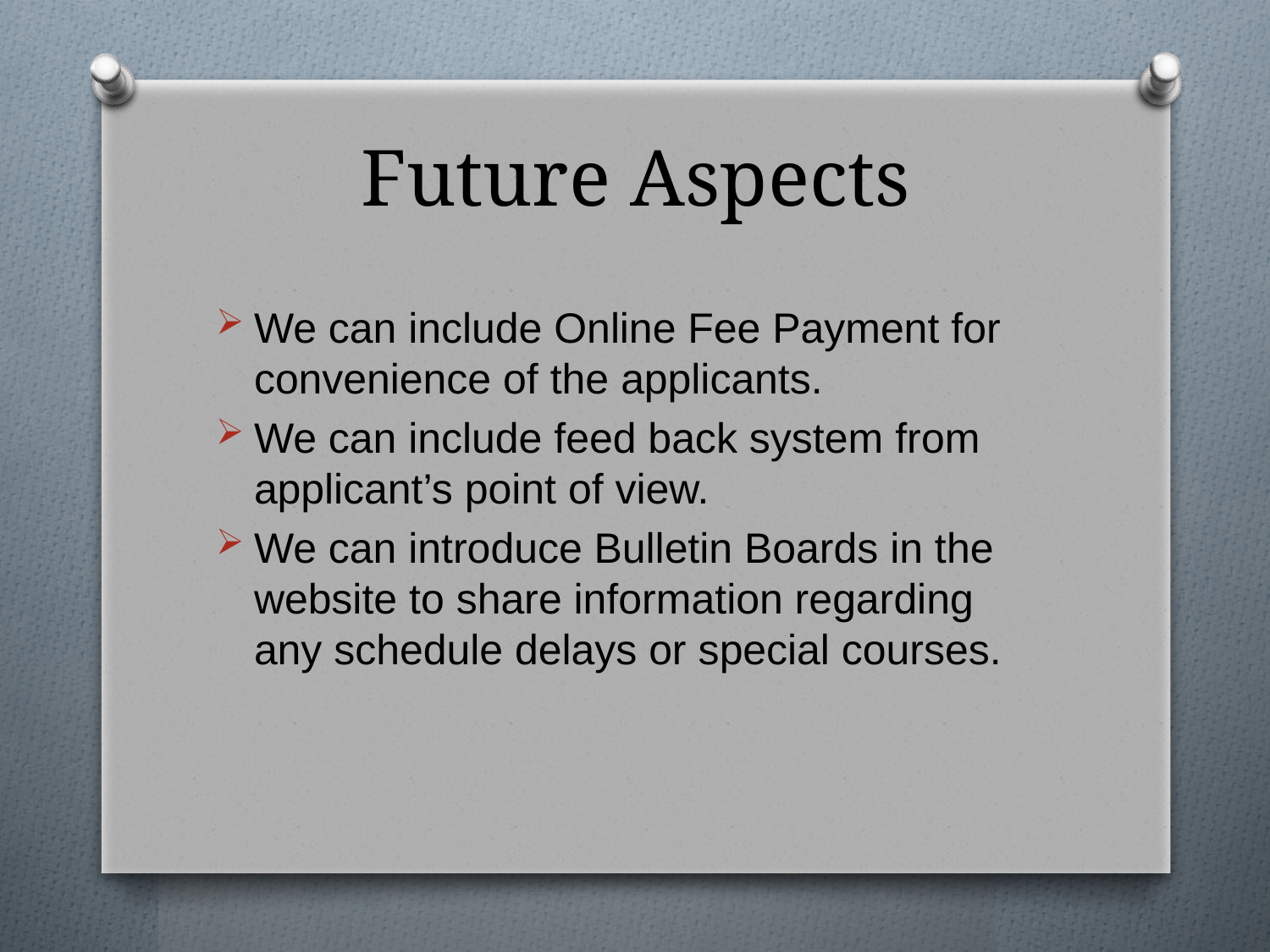

# Future Aspects
We can include Online Fee Payment for convenience of the applicants.
We can include feed back system from applicant’s point of view.
We can introduce Bulletin Boards in the website to share information regarding any schedule delays or special courses.